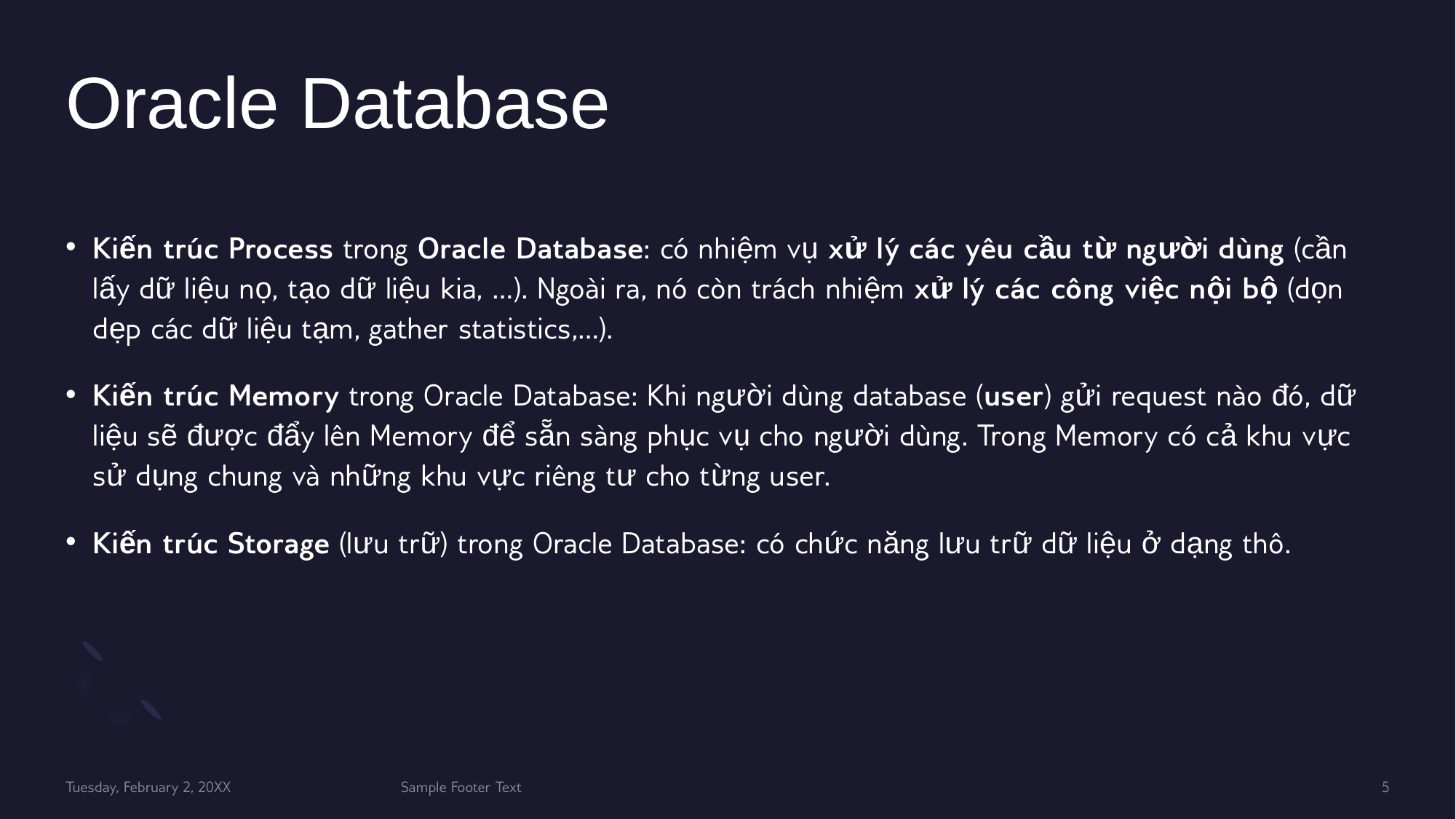

# Oracle Database
Kiến trúc Process trong Oracle Database: có nhiệm vụ xử lý các yêu cầu từ người dùng (cần lấy dữ liệu nọ, tạo dữ liệu kia, …). Ngoài ra, nó còn trách nhiệm xử lý các công việc nội bộ (dọn dẹp các dữ liệu tạm, gather statistics,…).
Kiến trúc Memory trong Oracle Database: Khi người dùng database (user) gửi request nào đó, dữ liệu sẽ được đẩy lên Memory để sẵn sàng phục vụ cho người dùng. Trong Memory có cả khu vực sử dụng chung và những khu vực riêng tư cho từng user.
Kiến trúc Storage (lưu trữ) trong Oracle Database: có chức năng lưu trữ dữ liệu ở dạng thô.
Tuesday, February 2, 20XX
Sample Footer Text
5